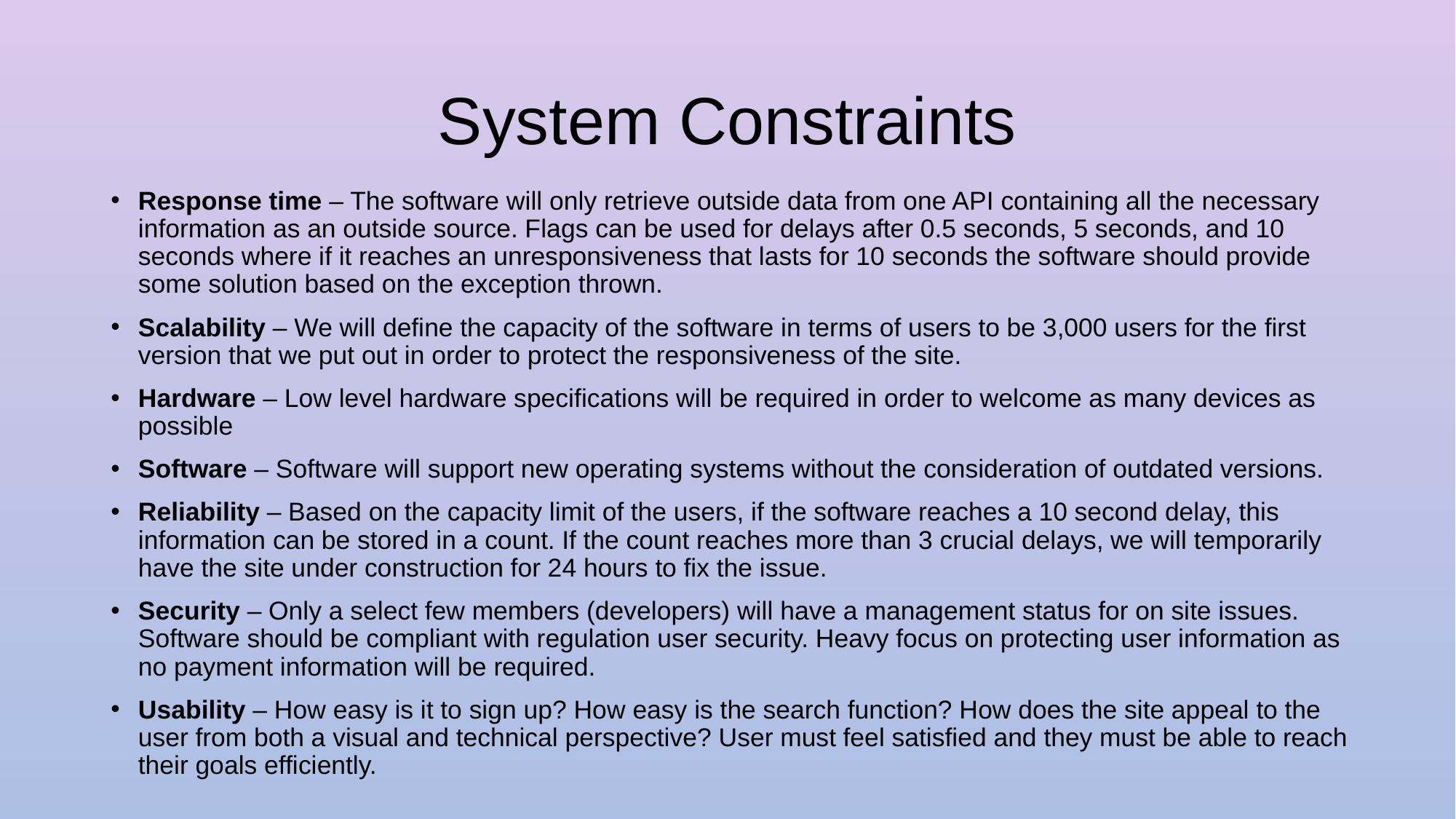

# System Constraints
Response time – The software will only retrieve outside data from one API containing all the necessary information as an outside source. Flags can be used for delays after 0.5 seconds, 5 seconds, and 10 seconds where if it reaches an unresponsiveness that lasts for 10 seconds the software should provide some solution based on the exception thrown.
Scalability – We will define the capacity of the software in terms of users to be 3,000 users for the first version that we put out in order to protect the responsiveness of the site.
Hardware – Low level hardware specifications will be required in order to welcome as many devices as possible
Software – Software will support new operating systems without the consideration of outdated versions.
Reliability – Based on the capacity limit of the users, if the software reaches a 10 second delay, this information can be stored in a count. If the count reaches more than 3 crucial delays, we will temporarily have the site under construction for 24 hours to fix the issue.
Security – Only a select few members (developers) will have a management status for on site issues. Software should be compliant with regulation user security. Heavy focus on protecting user information as no payment information will be required.
Usability – How easy is it to sign up? How easy is the search function? How does the site appeal to the user from both a visual and technical perspective? User must feel satisfied and they must be able to reach their goals efficiently.